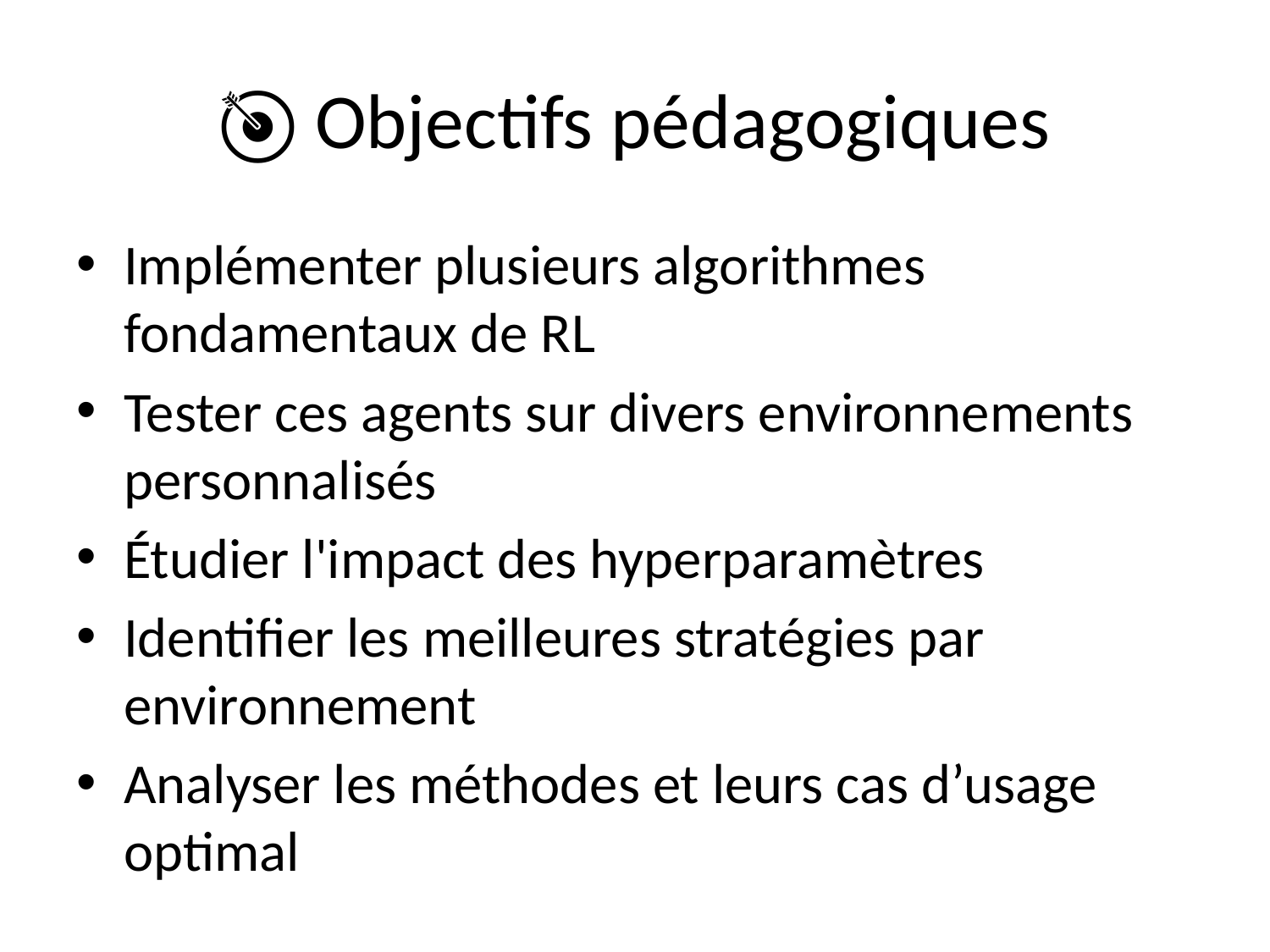

# 🎯 Objectifs pédagogiques
Implémenter plusieurs algorithmes fondamentaux de RL
Tester ces agents sur divers environnements personnalisés
Étudier l'impact des hyperparamètres
Identifier les meilleures stratégies par environnement
Analyser les méthodes et leurs cas d’usage optimal